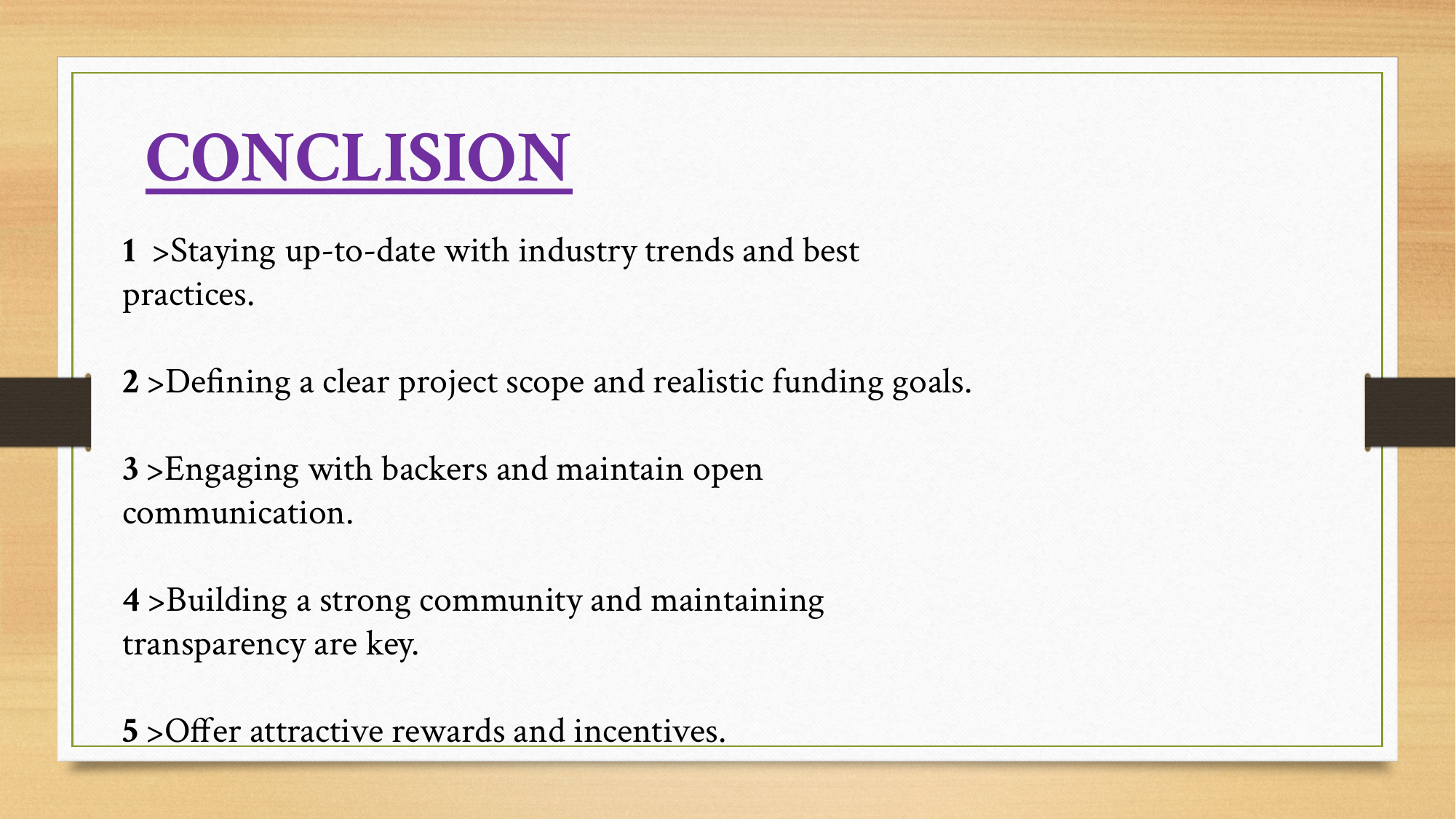

CONCLISION
1  >Staying up-to-date with industry trends and best practices.

2 >Defining a clear project scope and realistic funding goals.

3 >Engaging with backers and maintain open communication.

4 >Building a strong community and maintaining transparency are key.

5 >Offer attractive rewards and incentives.